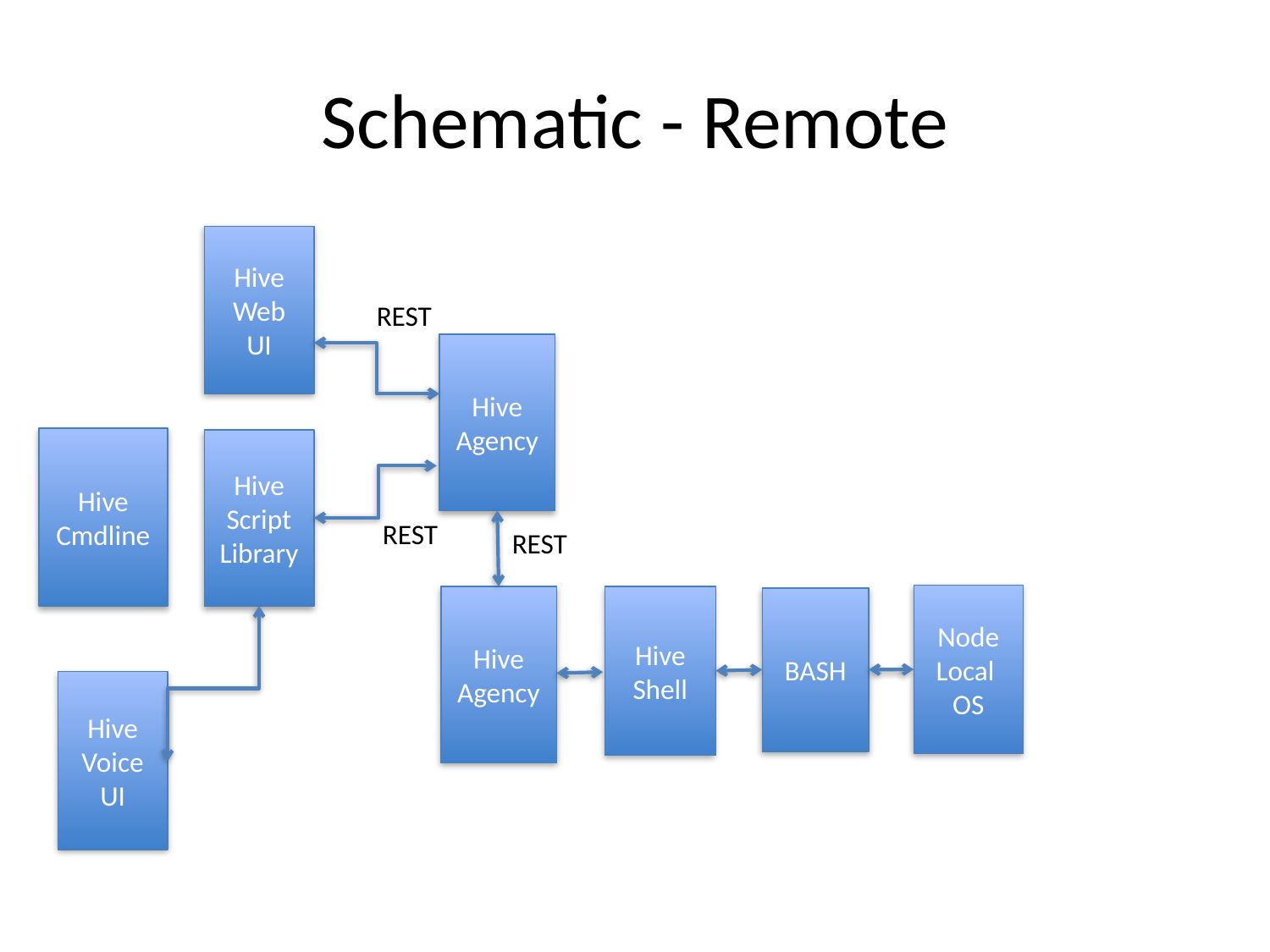

# Schematic - Remote
Hive
Web
UI
REST
Hive
Agency
Hive Cmdline
Hive Script Library
REST
REST
Node Local
OS
Hive
Agency
Hive Shell
BASH
Hive Voice UI